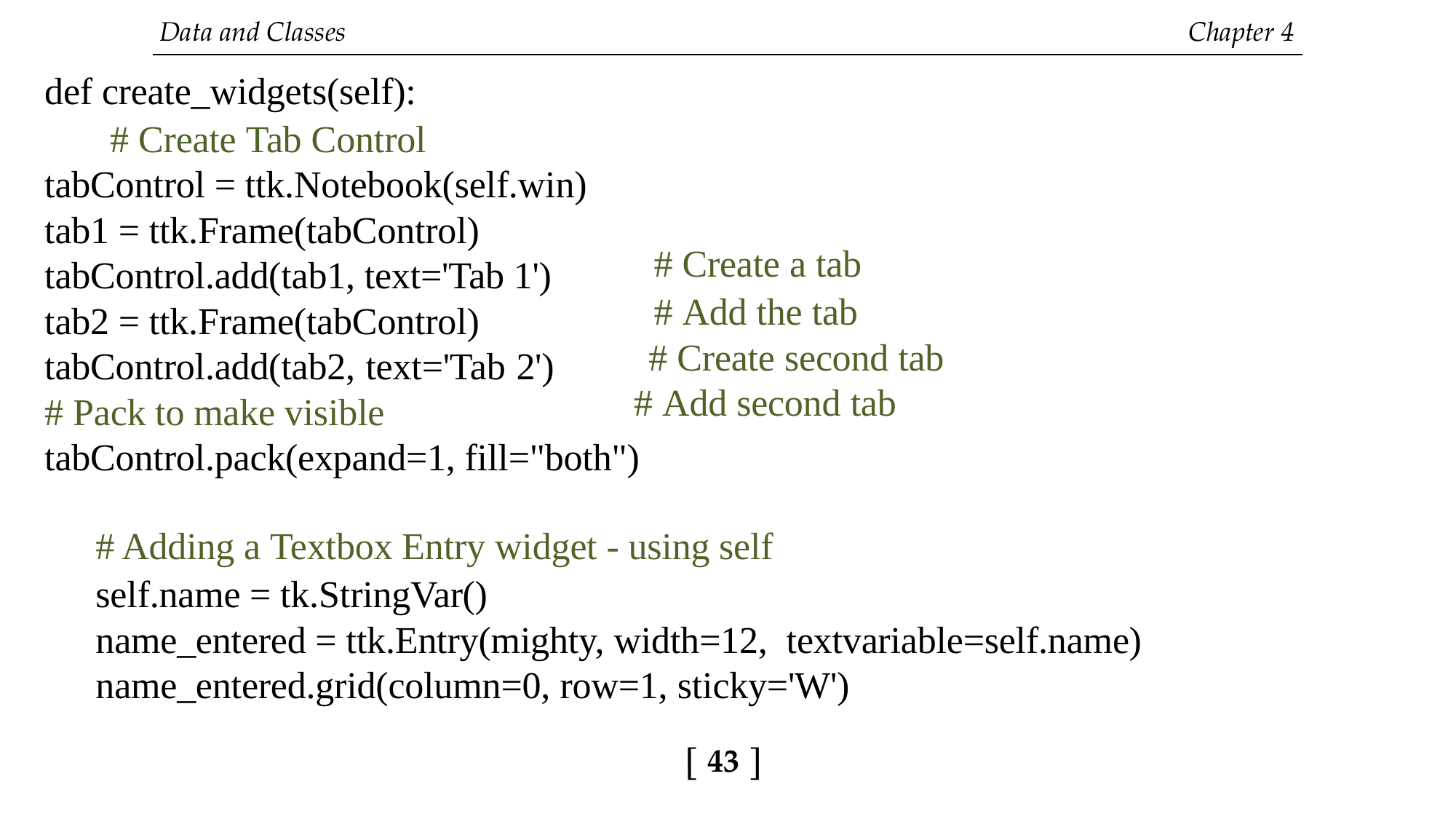

Data and Classes
Chapter 4

def create_widgets(self):
       # Create Tab Control
tabControl = ttk.Notebook(self.win)
tab1 = ttk.Frame(tabControl)
tabControl.add(tab1, text='Tab 1')
tab2 = ttk.Frame(tabControl)
tabControl.add(tab2, text='Tab 2')
# Pack to make visible
tabControl.pack(expand=1, fill="both")
# Create a tab
# Add the tab
 # Create second tab
    # Add second tab
# Adding a Textbox Entry widget - using self
self.name = tk.StringVar()
name_entered = ttk.Entry(mighty, width=12,  textvariable=self.name)  name_entered.grid(column=0, row=1, sticky='W')
[ 43 ]